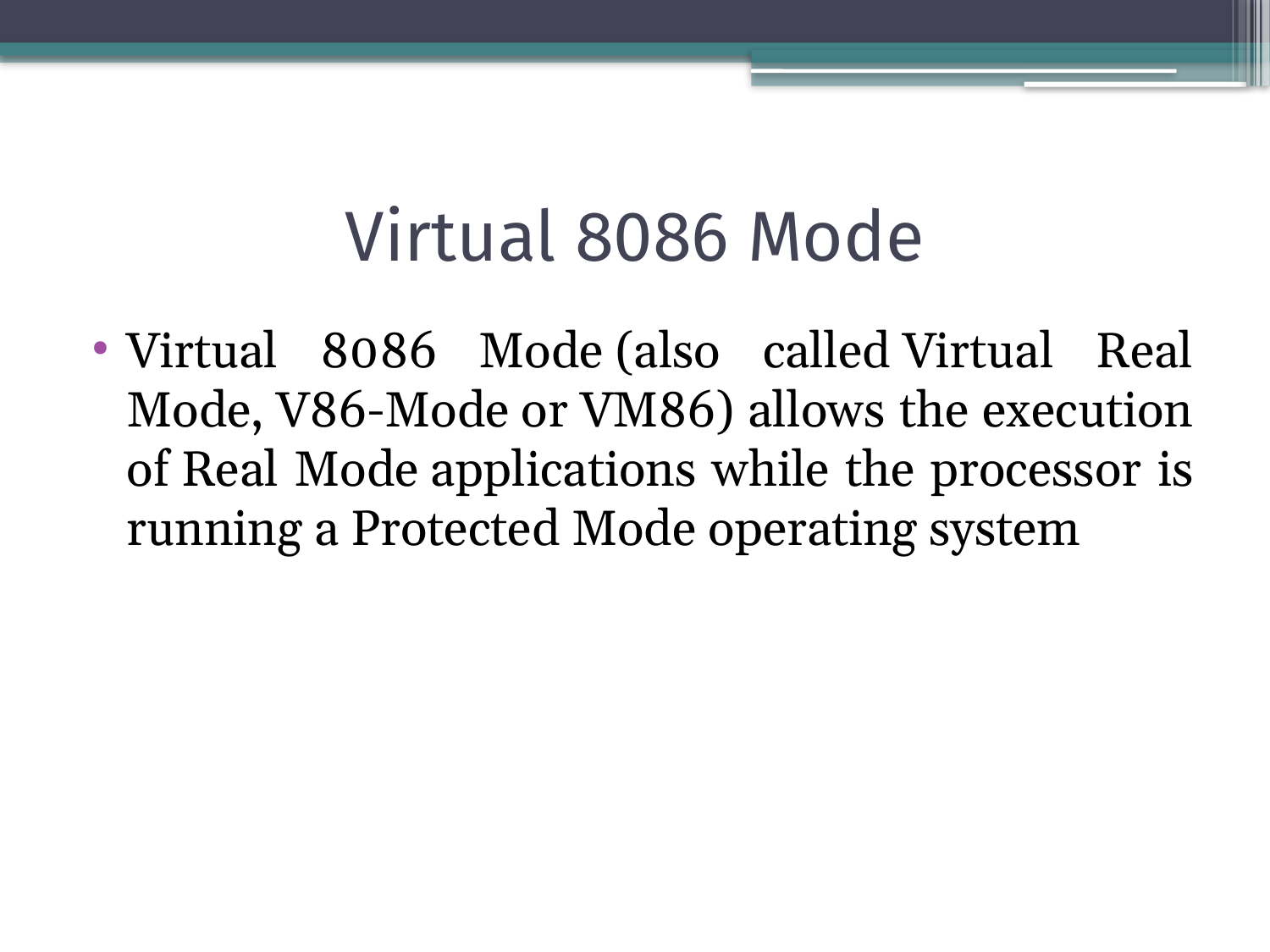

# Virtual 8086 Mode
Virtual 8086 Mode (also called Virtual Real Mode, V86-Mode or VM86) allows the execution of Real Mode applications while the processor is running a Protected Mode operating system